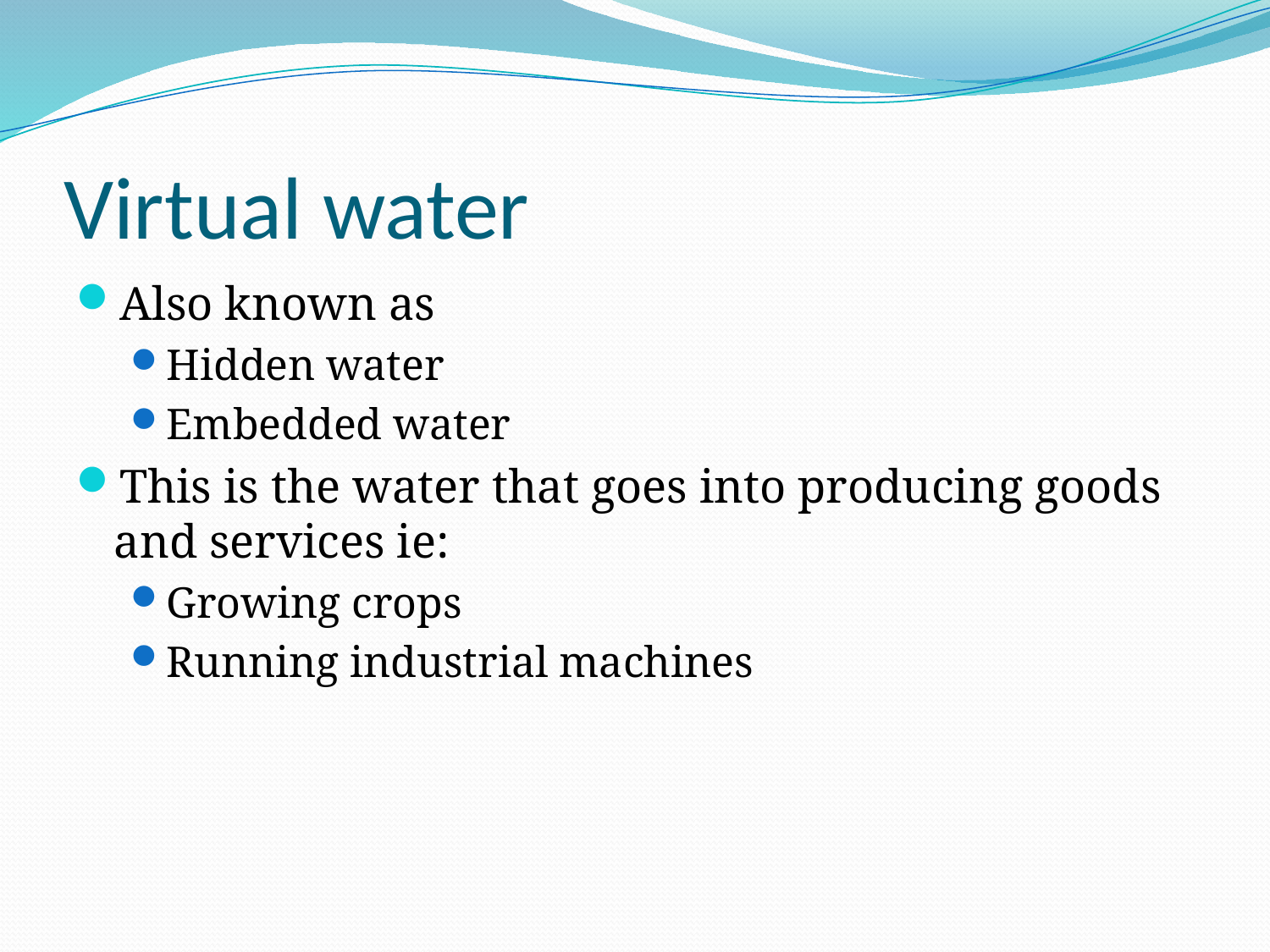

# Virtual water
Also known as
Hidden water
Embedded water
This is the water that goes into producing goods and services ie:
Growing crops
Running industrial machines